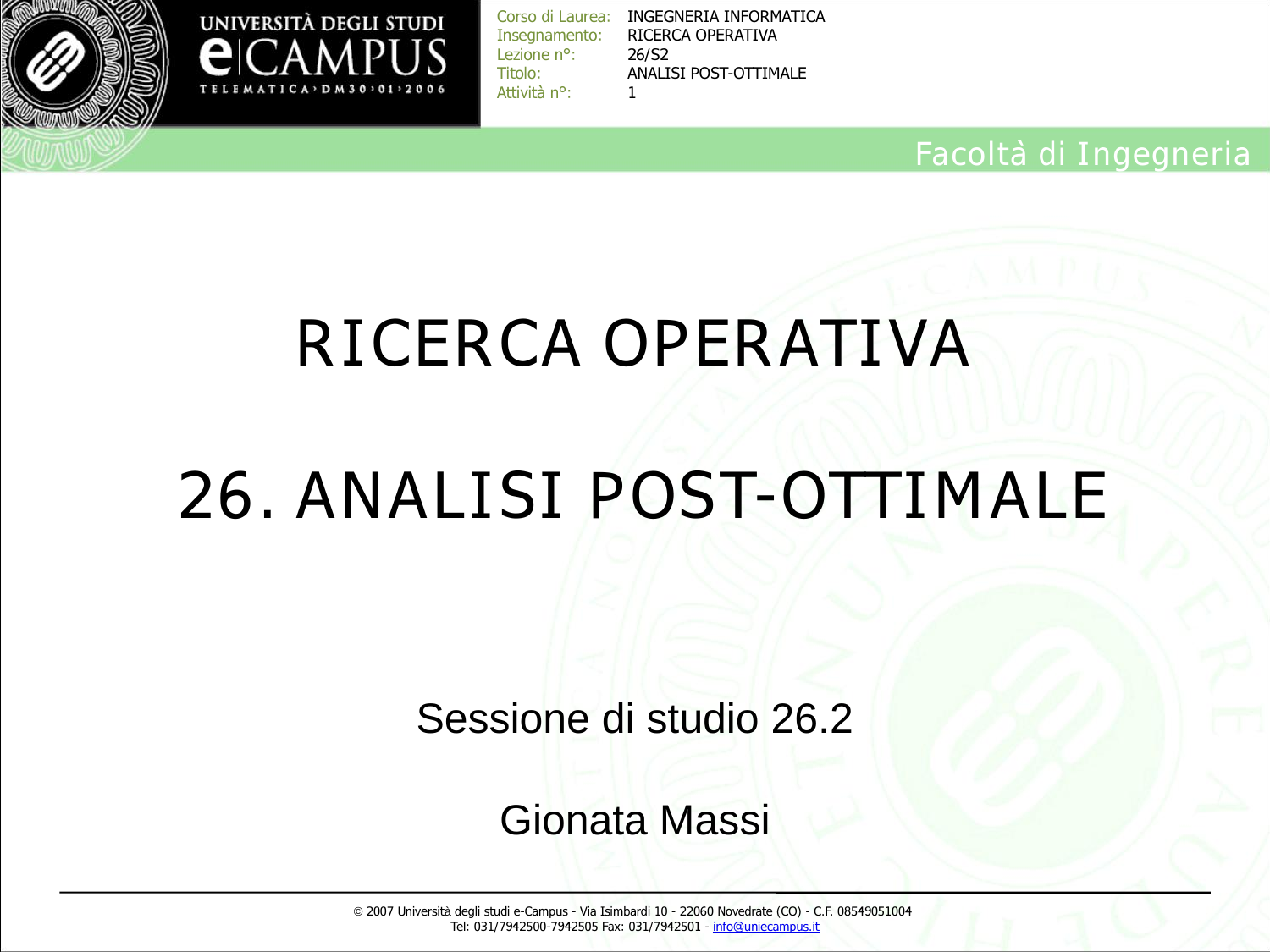

# RICERCA OPERATIVA 26. ANALISI POST-OTTIMALE
Sessione di studio 26.2

Gionata Massi